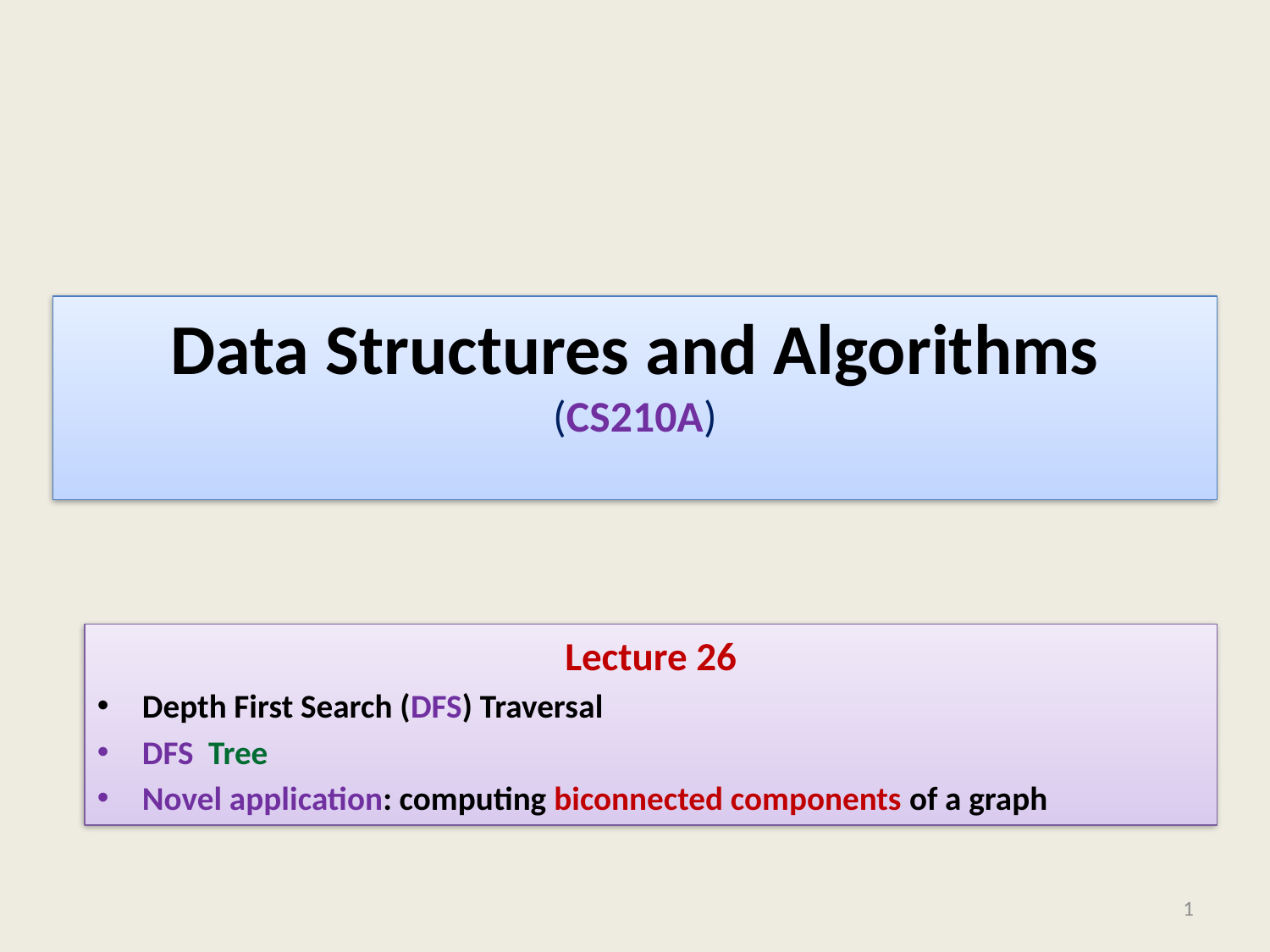

# Data Structures and Algorithms (CS210A)
Lecture 26
Depth First Search (DFS) Traversal
DFS  Tree
Novel application: computing biconnected components of a graph

1